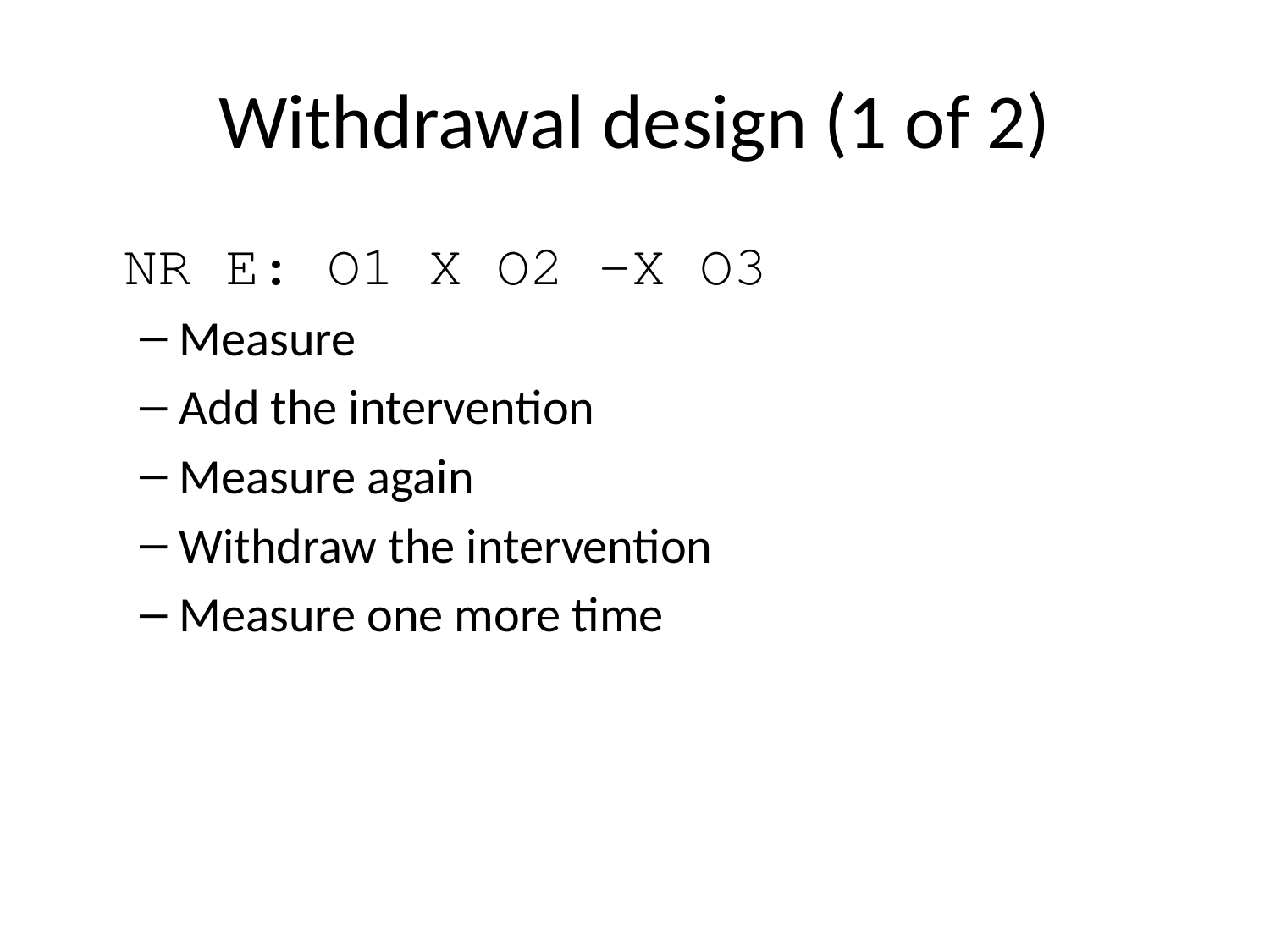

# Withdrawal design (1 of 2)
NR E: O1 X O2 -X O3
Measure
Add the intervention
Measure again
Withdraw the intervention
Measure one more time